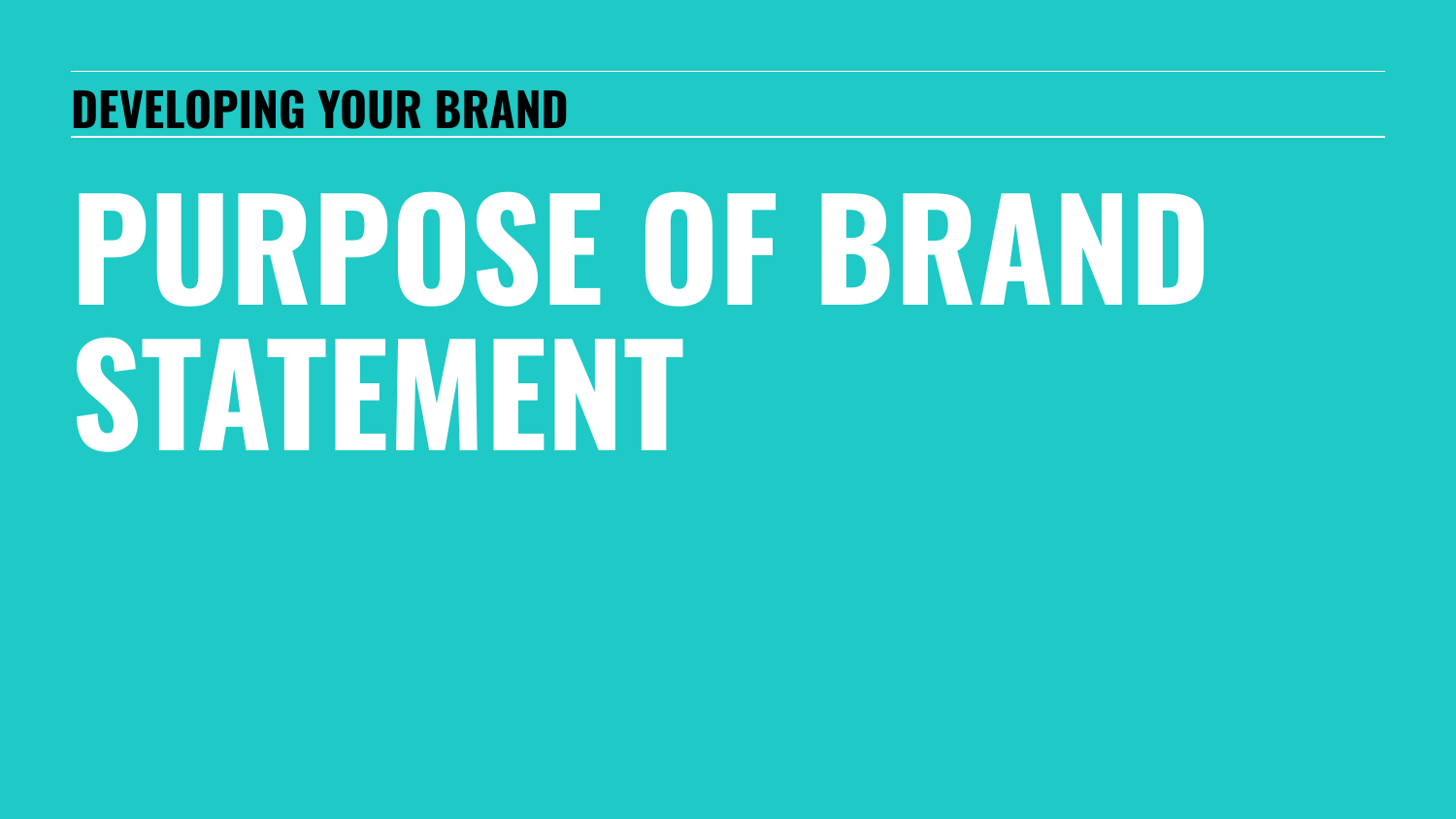

DEVELOPING YOUR BRAND

PURPOSE OF BRAND STATEMENT